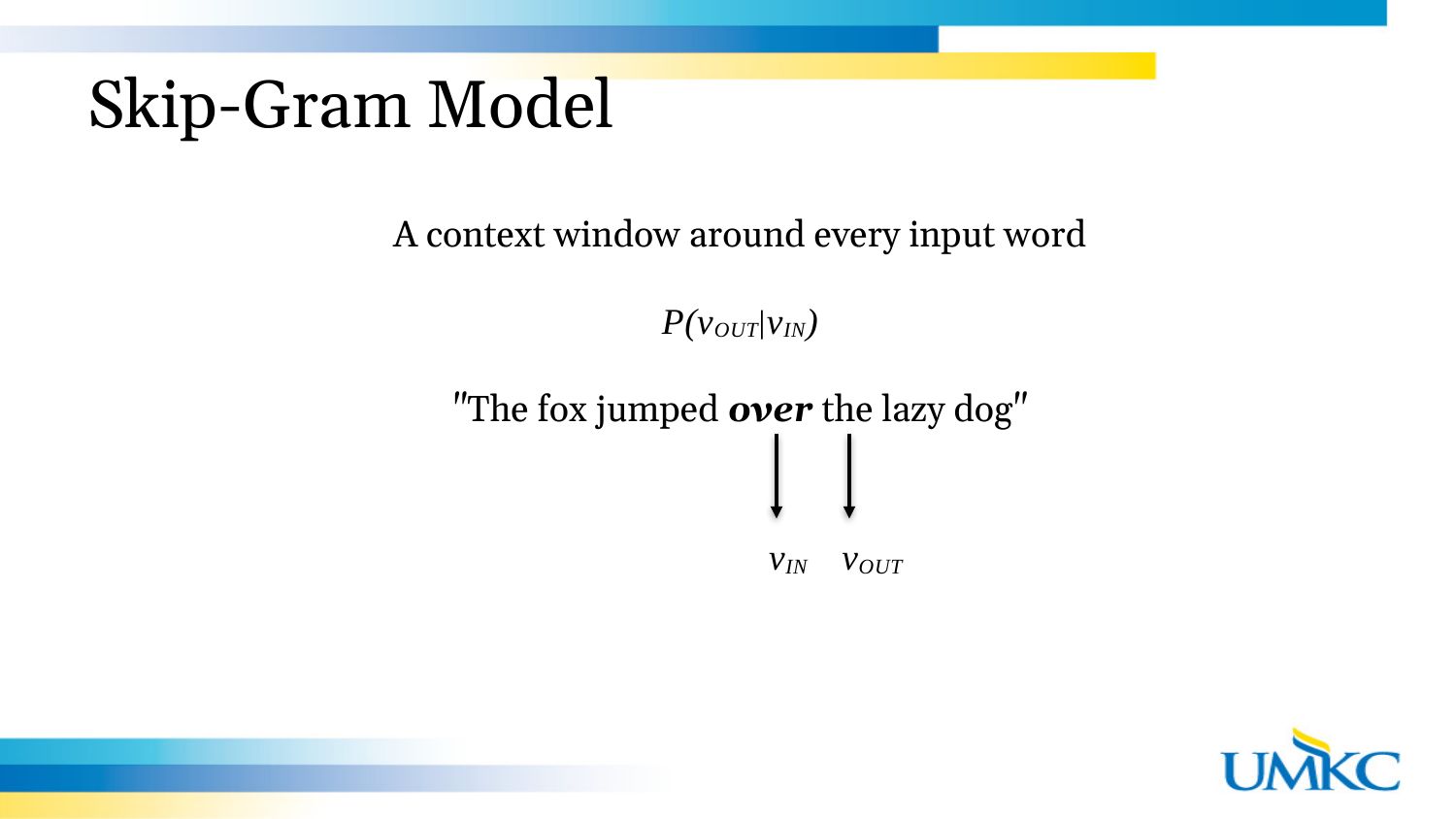

Skip-Gram Model
A context window around every input word

P(vOUT|vIN)

"The fox jumped over the lazy dog"

vOUT
vIN